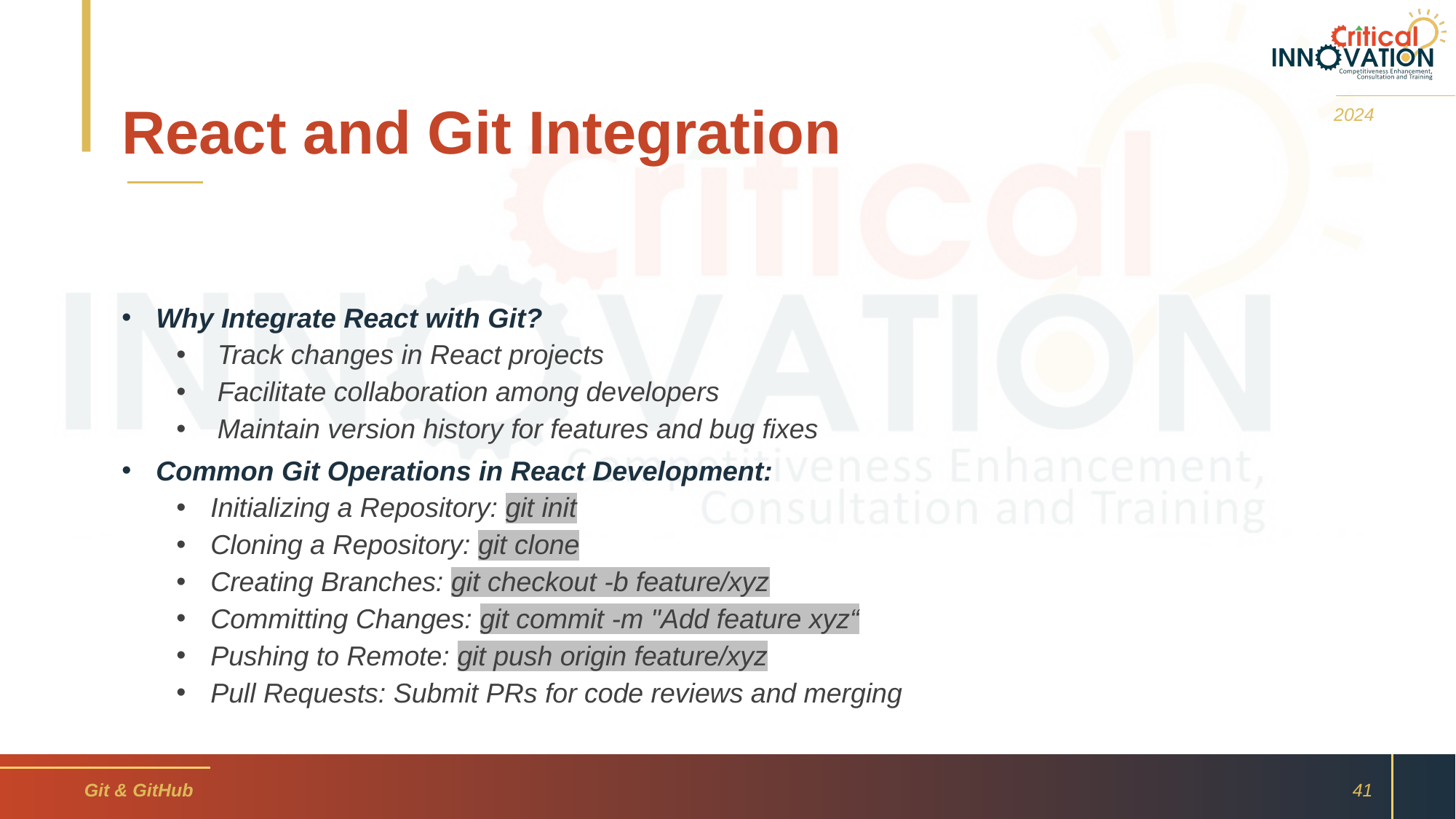

# React and Git Integration
2024

Why Integrate React with Git?
Track changes in React projects
Facilitate collaboration among developers
Maintain version history for features and bug fixes
Common Git Operations in React Development:
Initializing a Repository: git init
Cloning a Repository: git clone
Creating Branches: git checkout -b feature/xyz
Committing Changes: git commit -m "Add feature xyz“
Pushing to Remote: git push origin feature/xyz
Pull Requests: Submit PRs for code reviews and merging
Git & GitHub
41